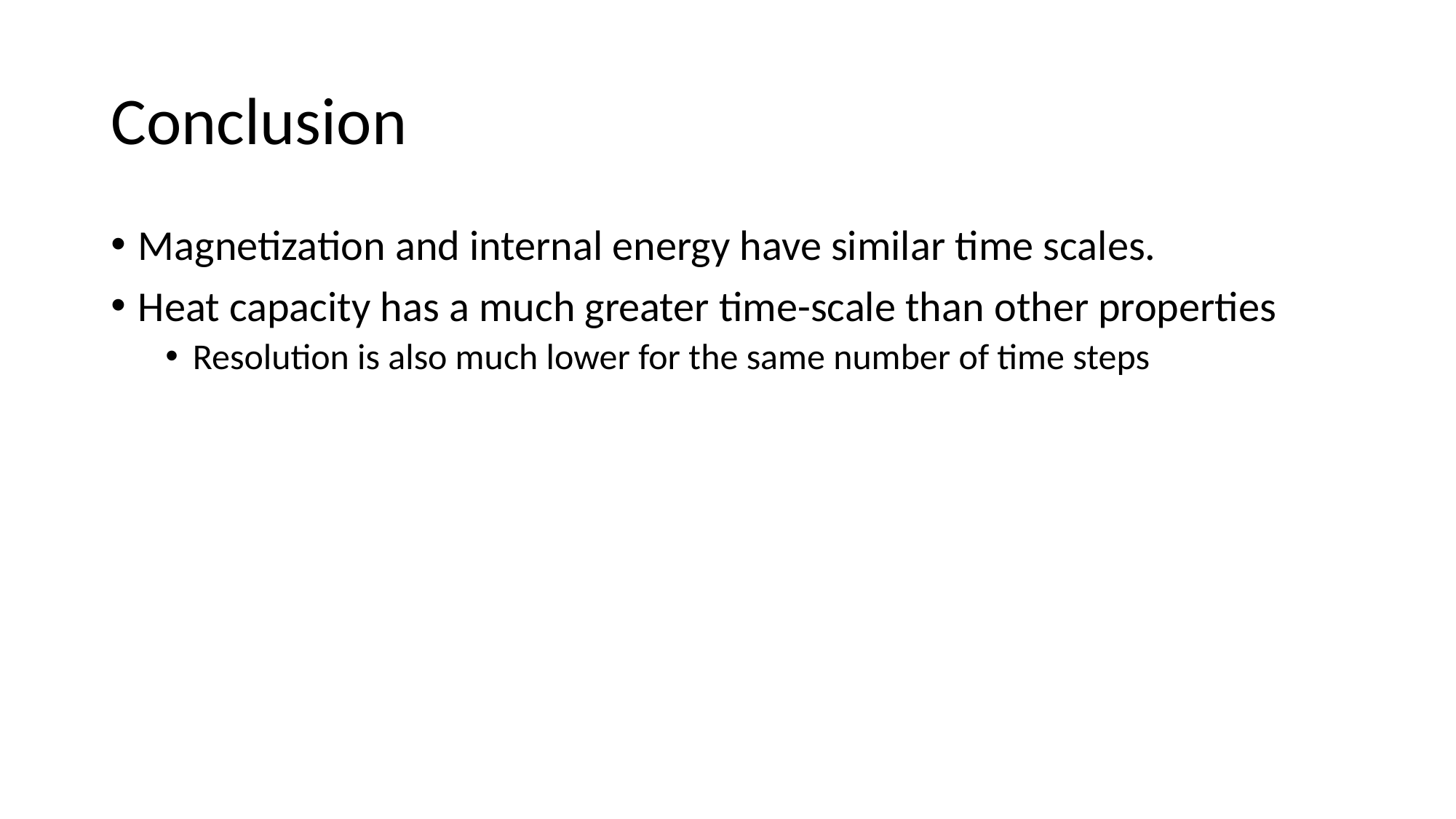

# Conclusion
Magnetization and internal energy have similar time scales.
Heat capacity has a much greater time-scale than other properties
Resolution is also much lower for the same number of time steps